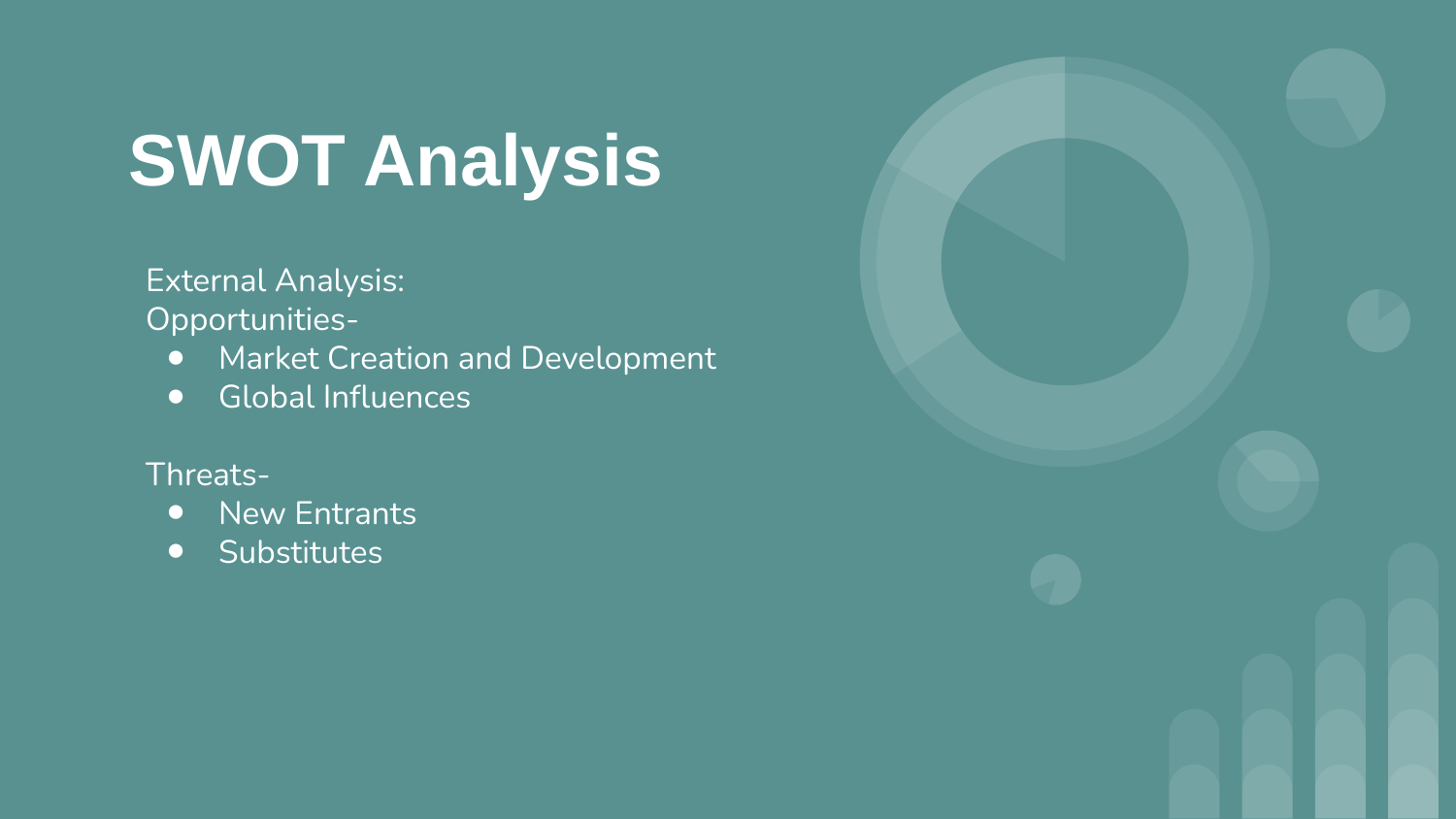

# SWOT Analysis
External Analysis:
Opportunities-
Market Creation and Development
Global Influences

Threats-
New Entrants
Substitutes